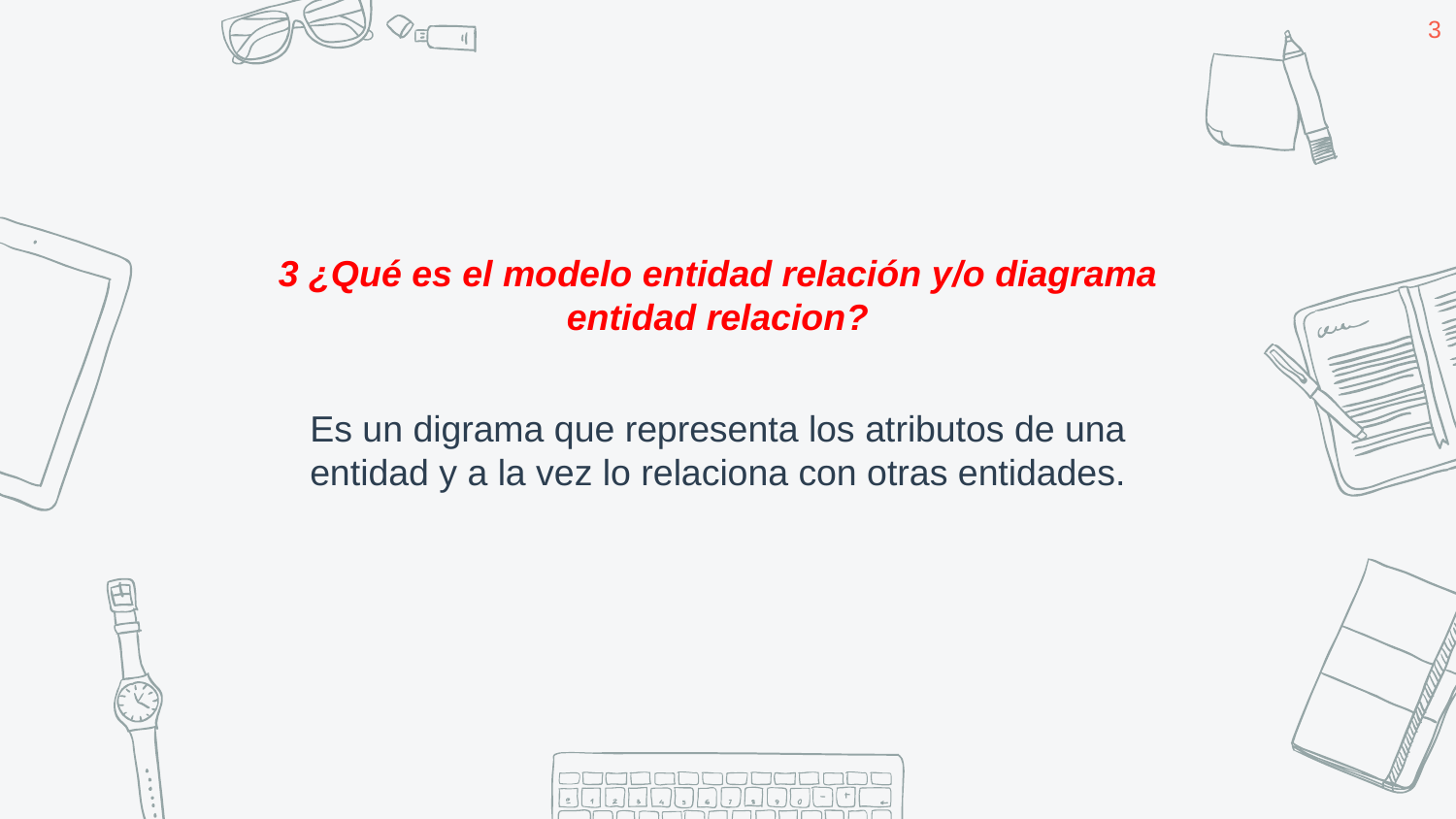

3
3 ¿Qué es el modelo entidad relación y/o diagrama entidad relacion?

Es un digrama que representa los atributos de una entidad y a la vez lo relaciona con otras entidades.